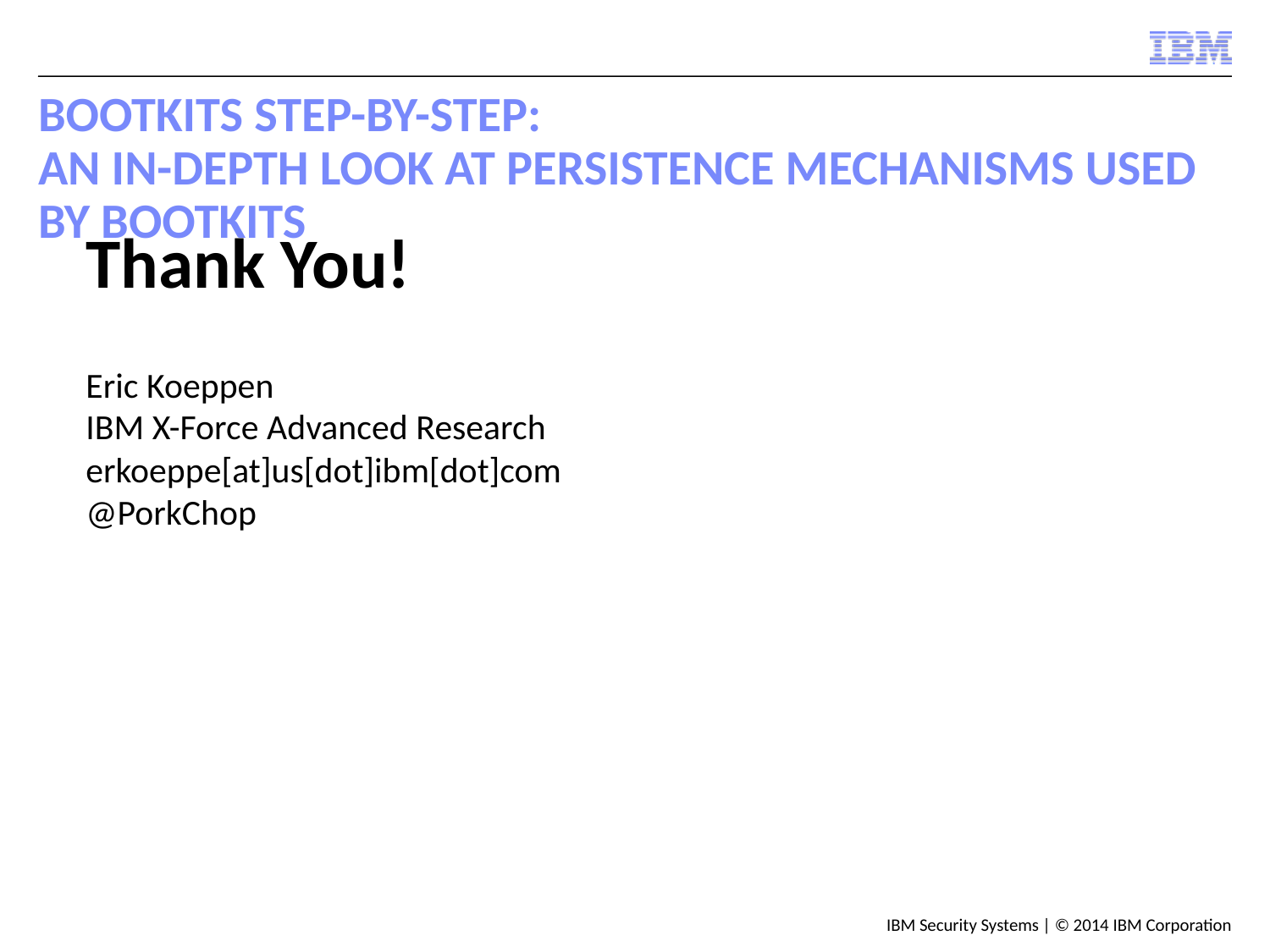

# Bootkits Step-By-Step: An in-depth look at persistence mechanisms used by Bootkits
	Thank You!

Eric Koeppen
IBM X-Force Advanced Research
erkoeppe[at]us[dot]ibm[dot]com
@PorkChop